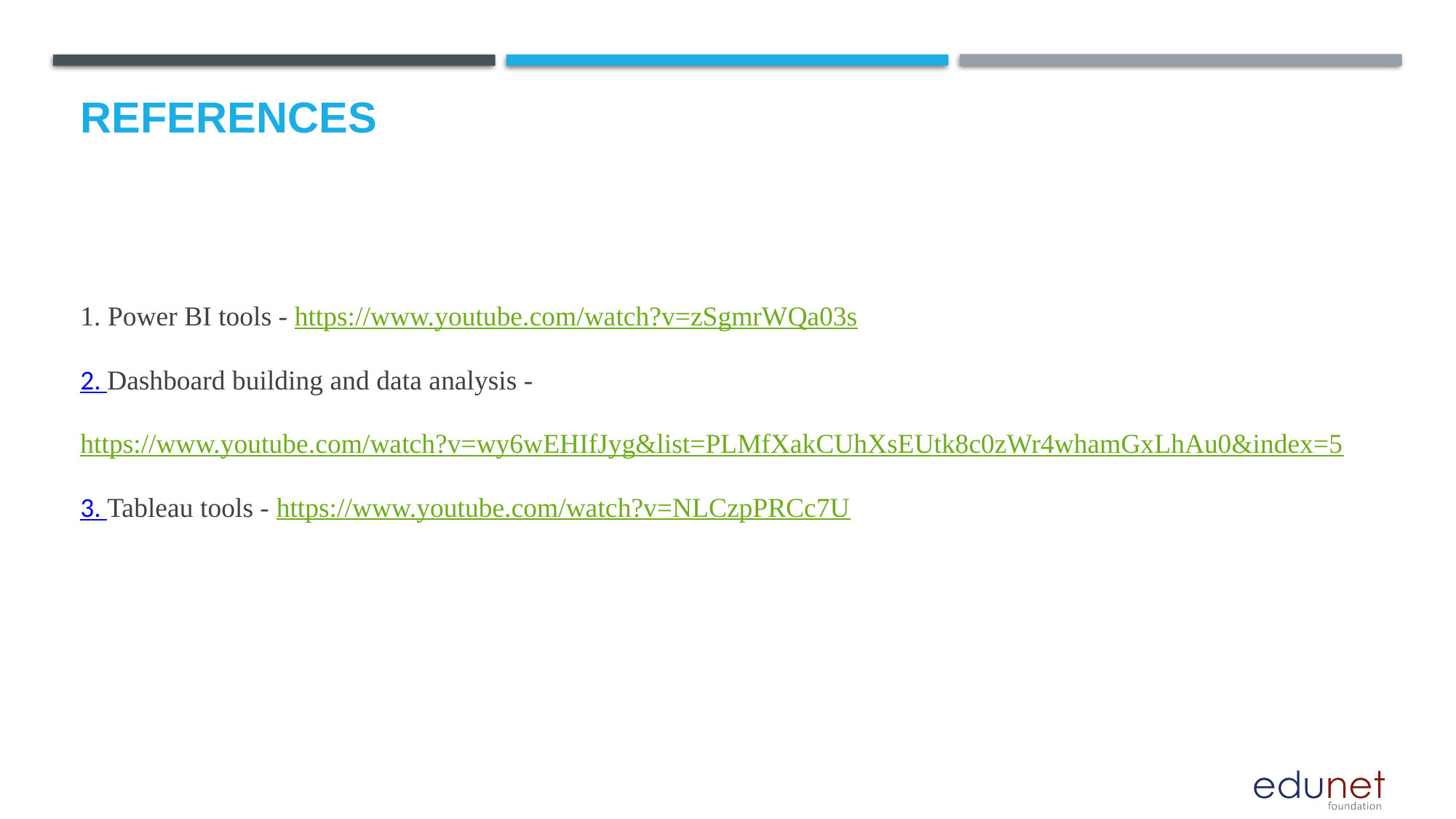

# References
1. Power BI tools - https://www.youtube.com/watch?v=zSgmrWQa03s
2. Dashboard building and data analysis -
https://www.youtube.com/watch?v=wy6wEHIfJyg&list=PLMfXakCUhXsEUtk8c0zWr4whamGxLhAu0&index=5
3. Tableau tools - https://www.youtube.com/watch?v=NLCzpPRCc7U